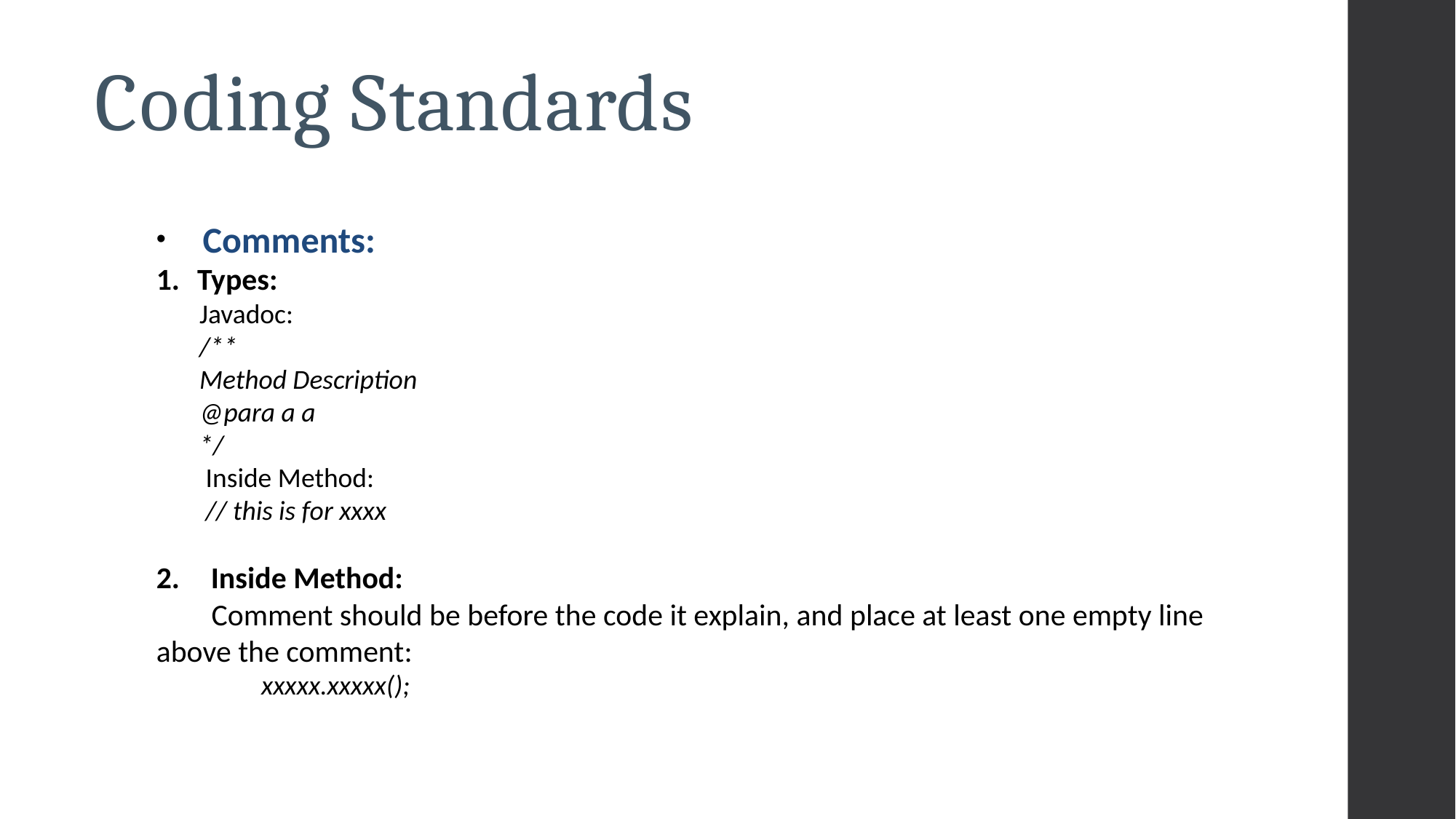

# Coding Standards

  Comments:
Types:
       Javadoc:
       /**
       Method Description
       @para a a
       */
        Inside Method:
        // this is for xxxx

Inside Method:
        Comment should be before the code it explain, and place at least one empty line above the comment:
                 xxxxx.xxxxx();